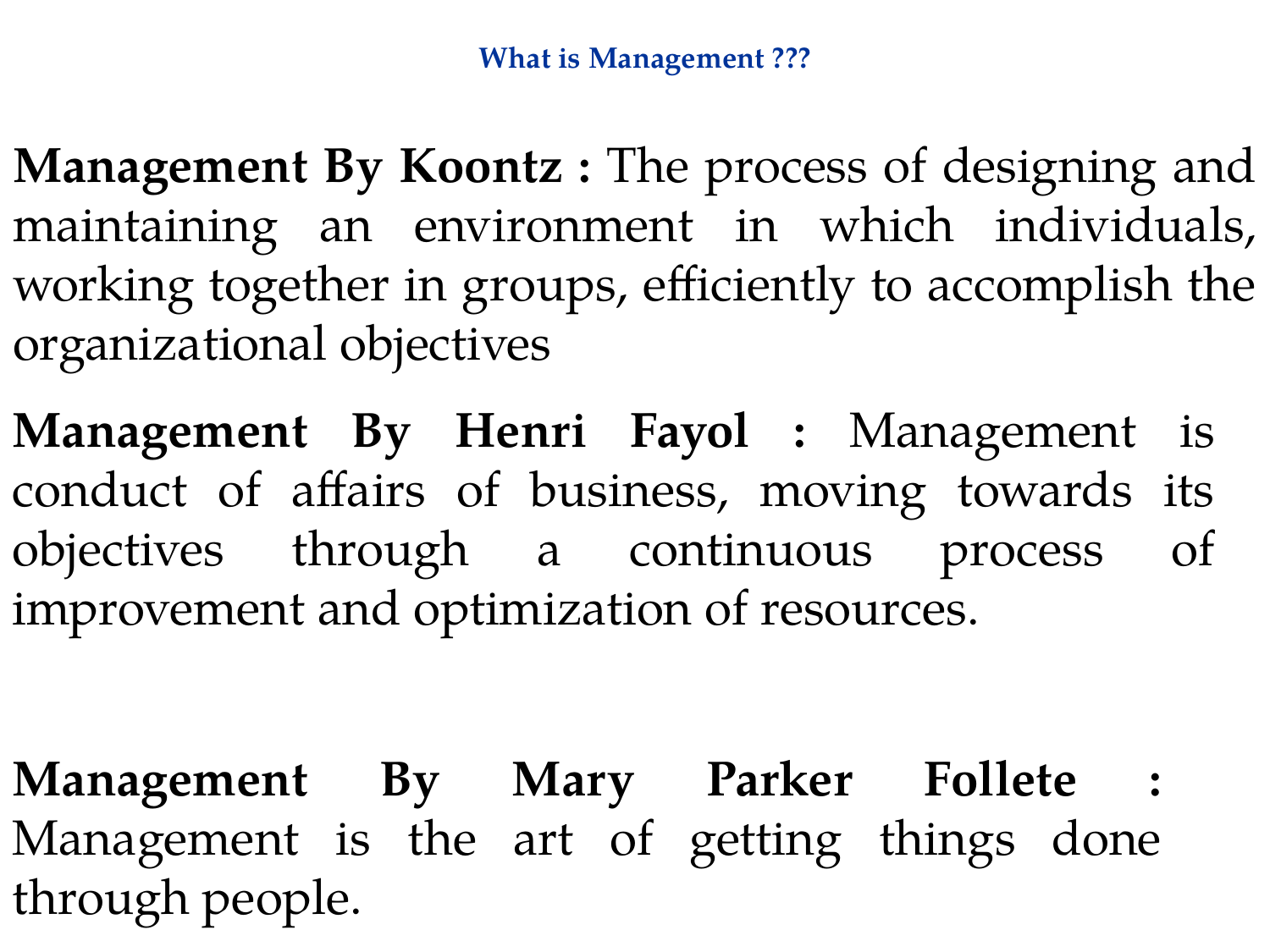

# What is Management ???
Management By Koontz : The process of designing and maintaining an environment in which individuals, working together in groups, efficiently to accomplish the organizational objectives

Management By Henri Fayol : Management is conduct of affairs of business, moving towards its objectives through a continuous process of improvement and optimization of resources.
Management By Mary Parker Follete : Management is the art of getting things done through people.